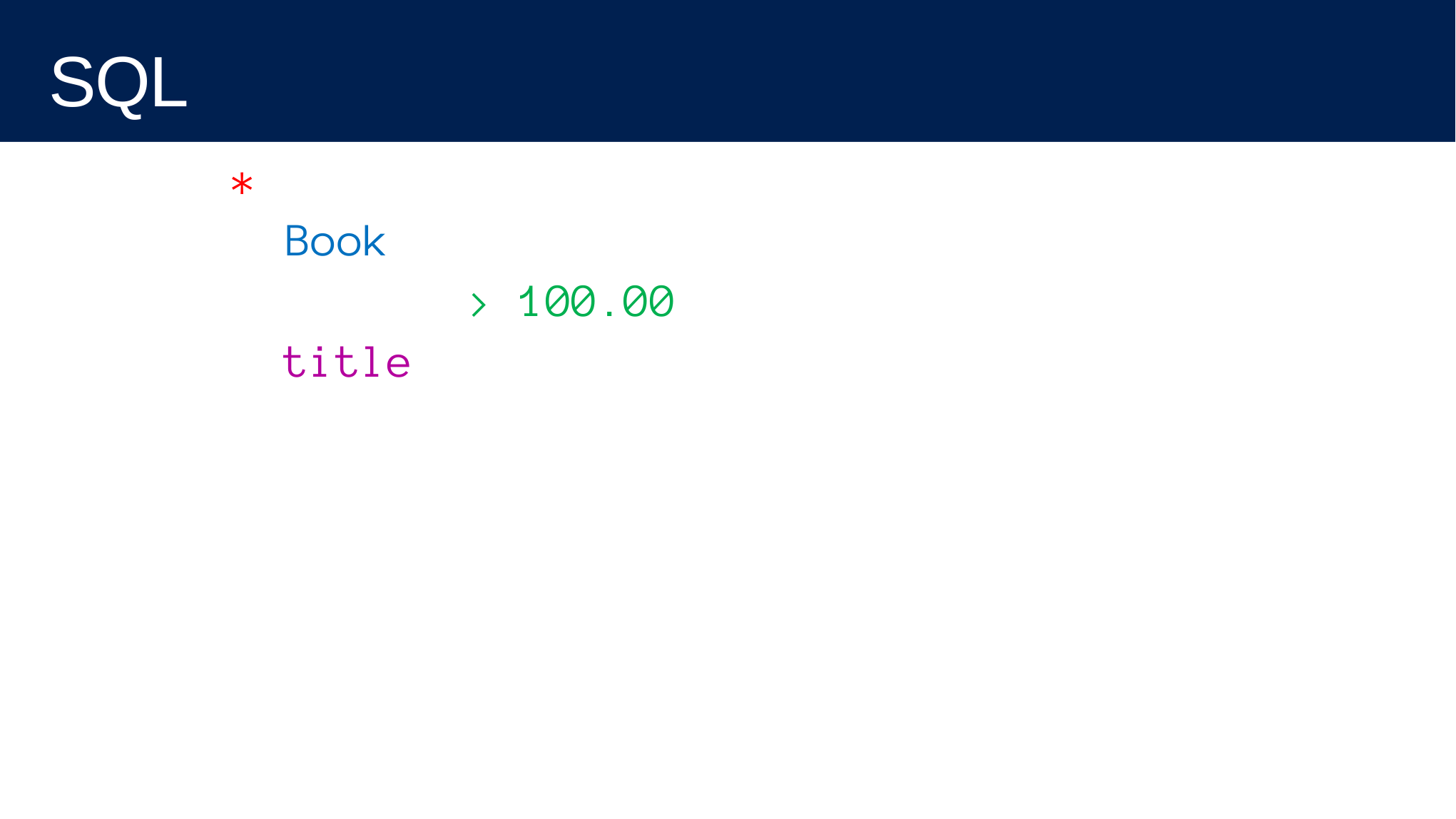

# SQL
SELECT *
	FROM Book
	WHERE price > 100.00
ORDER BY title;